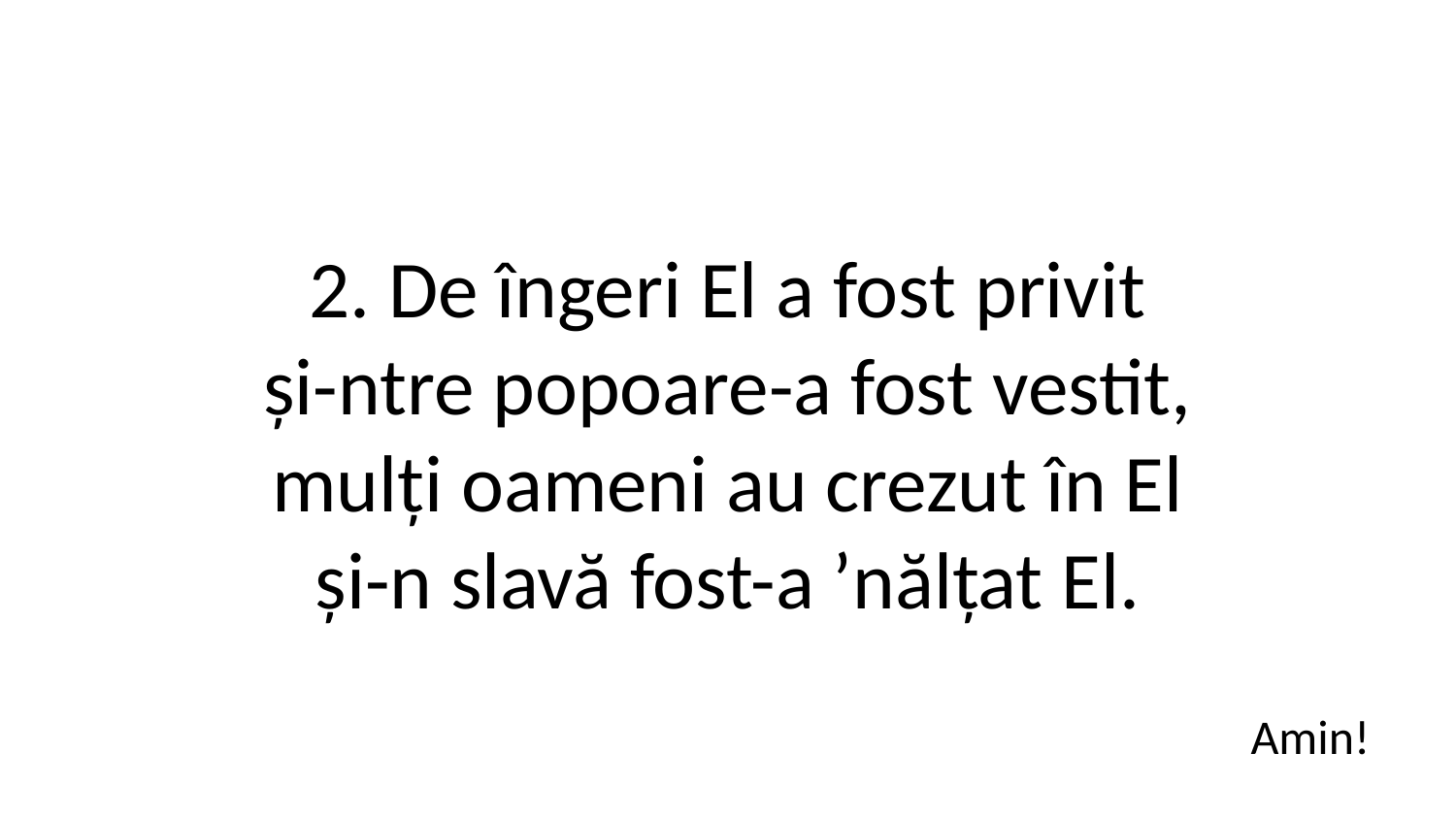

2. De îngeri El a fost privit
și-ntre popoare-a fost vestit,
mulți oameni au crezut în El
și-n slavă fost-a ʼnălțat El.

Amin!